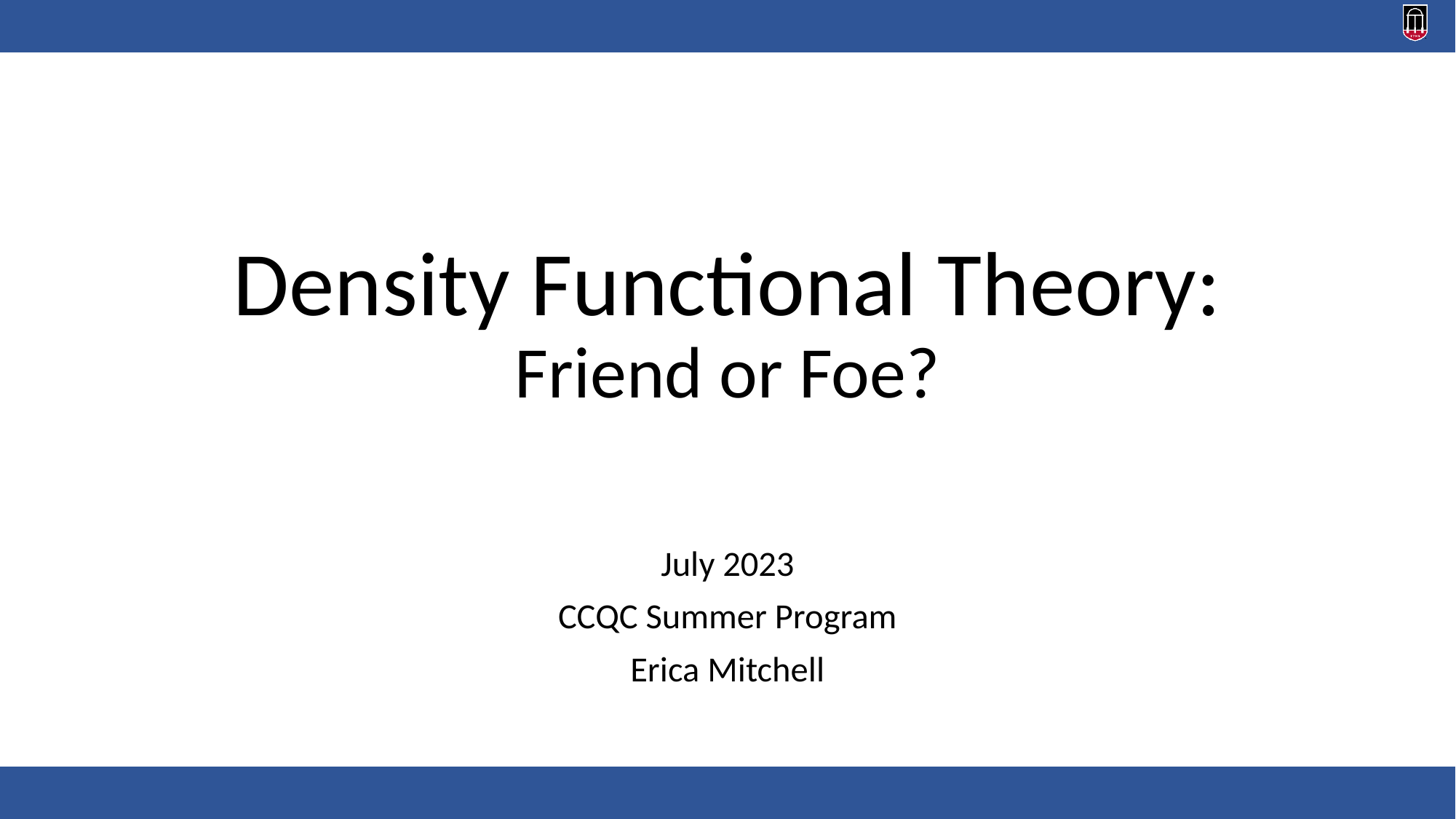

# Density Functional Theory: Friend or Foe?

July 2023
CCQC Summer Program
Erica Mitchell